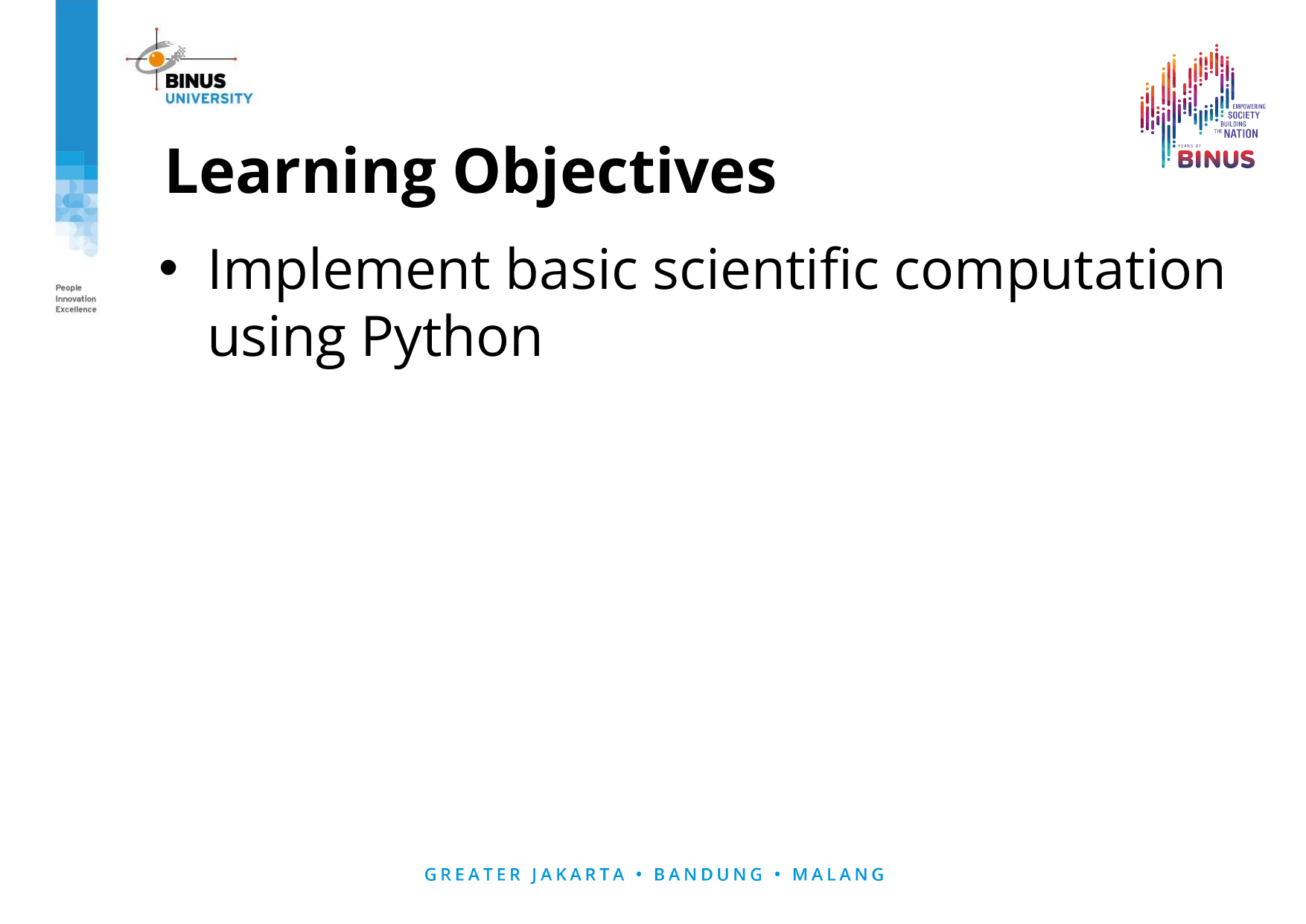

# Learning Objectives
Implement basic scientific computation using Python